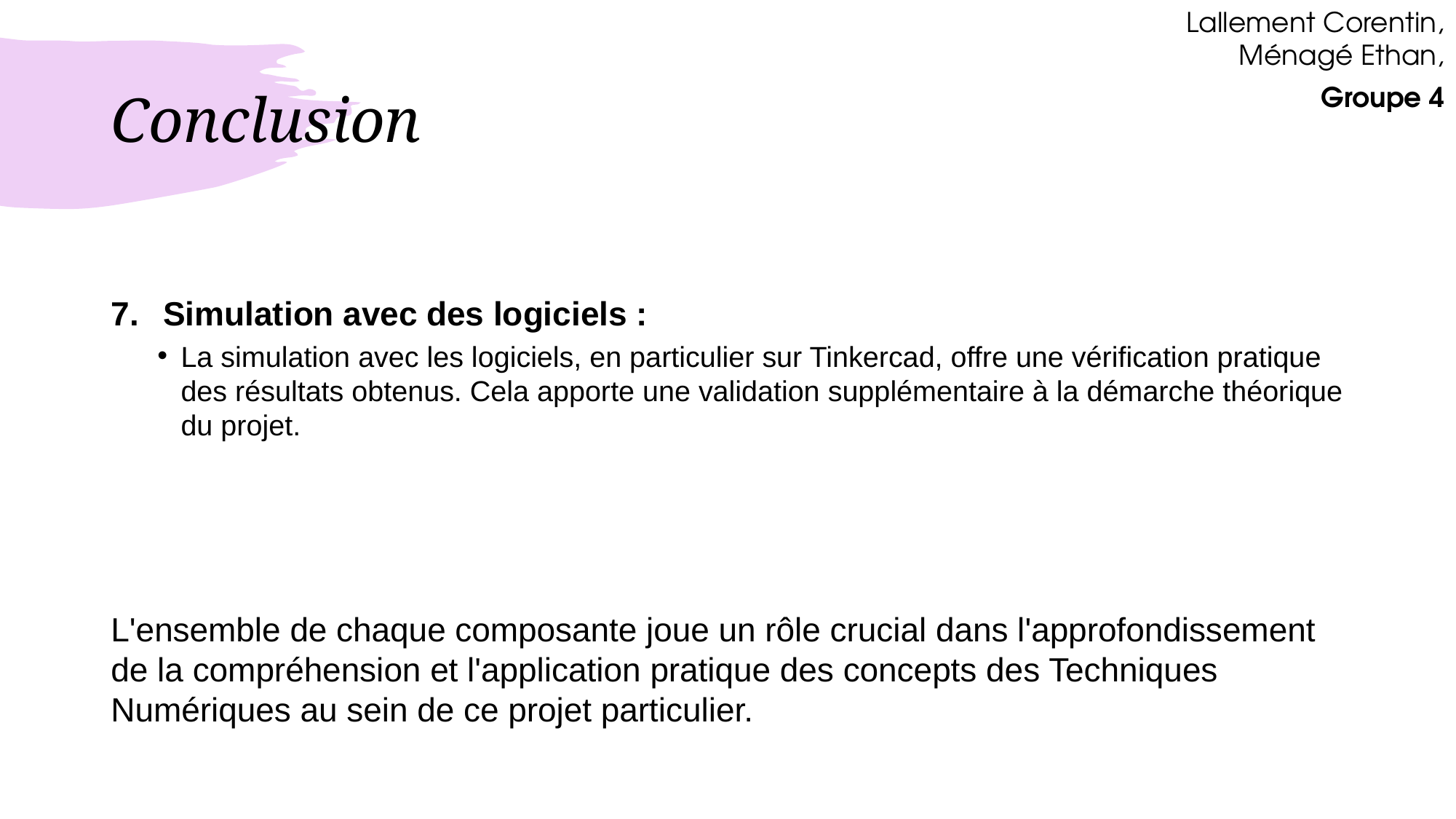

Lallement Corentin,
Ménagé Ethan,
Groupe 4
# Conclusion

Simulation avec des logiciels :
La simulation avec les logiciels, en particulier sur Tinkercad, offre une vérification pratique des résultats obtenus. Cela apporte une validation supplémentaire à la démarche théorique du projet.

L'ensemble de chaque composante joue un rôle crucial dans l'approfondissement de la compréhension et l'application pratique des concepts des Techniques Numériques au sein de ce projet particulier.